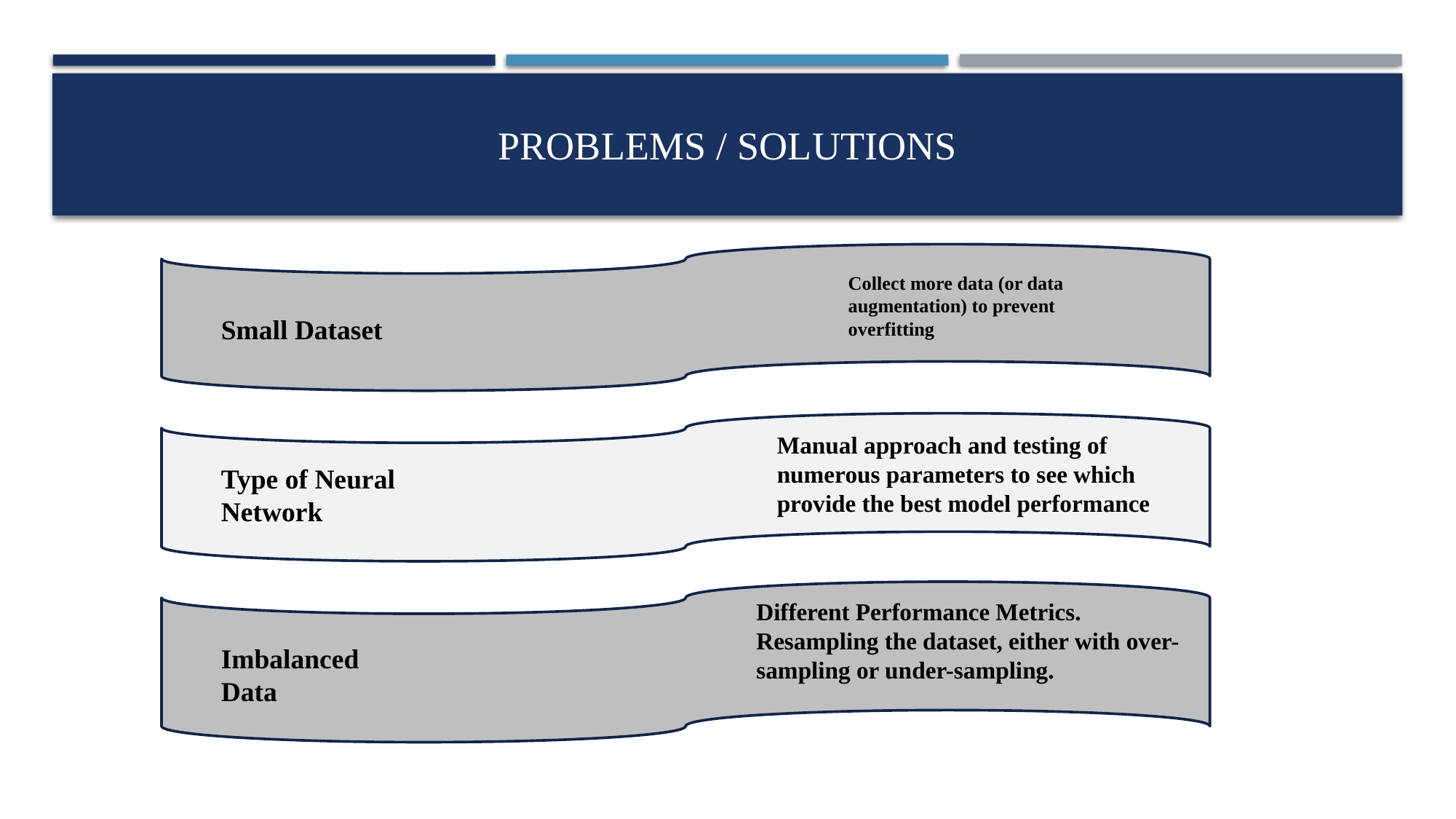

# Problems / SOLUTIONS

Collect more data (or data augmentation) to prevent overfitting
Small Dataset

Manual approach and testing of numerous parameters to see which provide the best model performance
Type of Neural Network

Different Performance Metrics.     Resampling the dataset, either with over-sampling or under-sampling.
Imbalanced Data